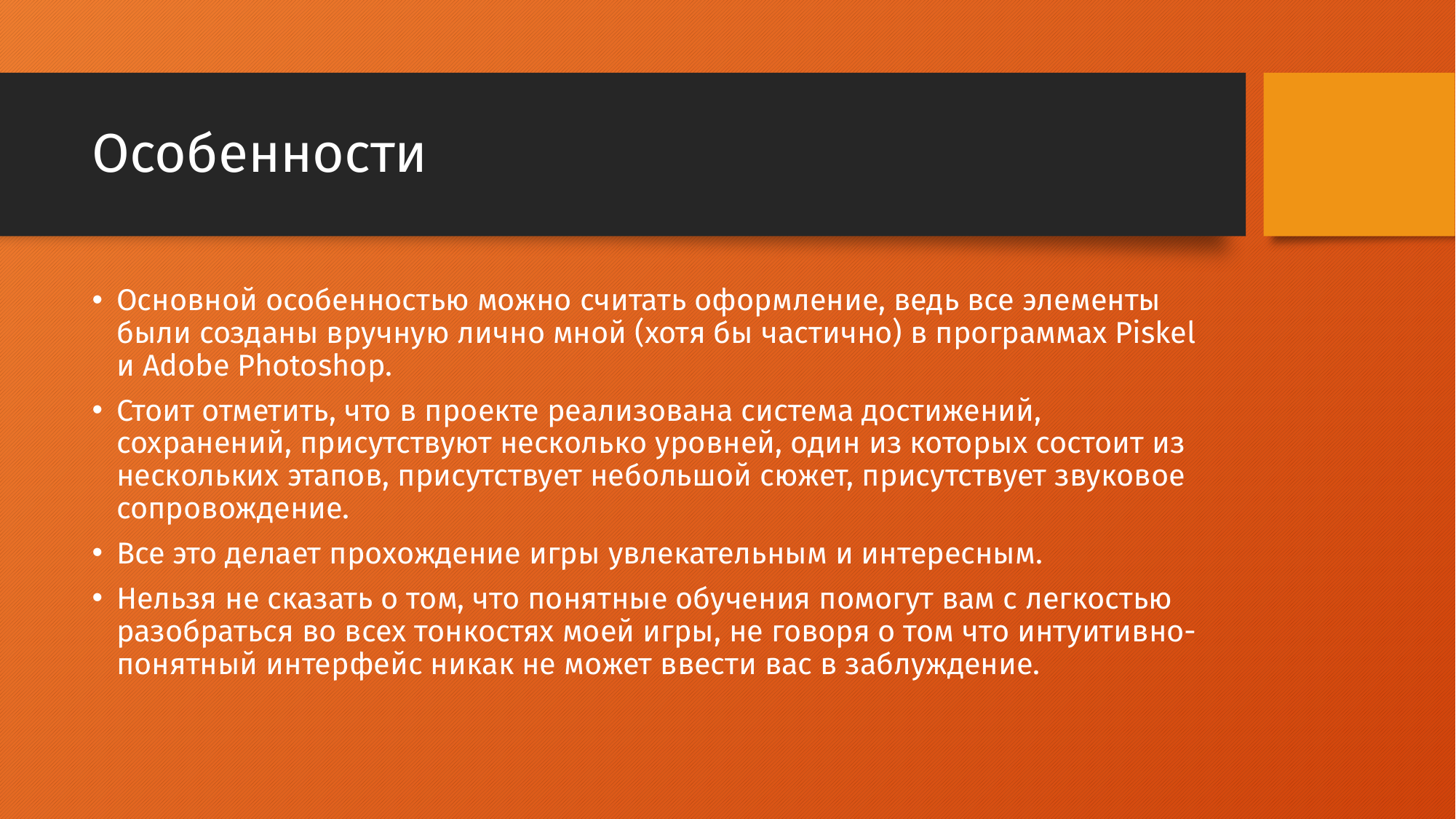

# Особенности
Основной особенностью можно считать оформление, ведь все элементы были созданы вручную лично мной (хотя бы частично) в программах Piskel и Adobe Photoshop.
Стоит отметить, что в проекте реализована система достижений, сохранений, присутствуют несколько уровней, один из которых состоит из нескольких этапов, присутствует небольшой сюжет, присутствует звуковое сопровождение.
Все это делает прохождение игры увлекательным и интересным.
Нельзя не сказать о том, что понятные обучения помогут вам с легкостью разобраться во всех тонкостях моей игры, не говоря о том что интуитивно-понятный интерфейс никак не может ввести вас в заблуждение.